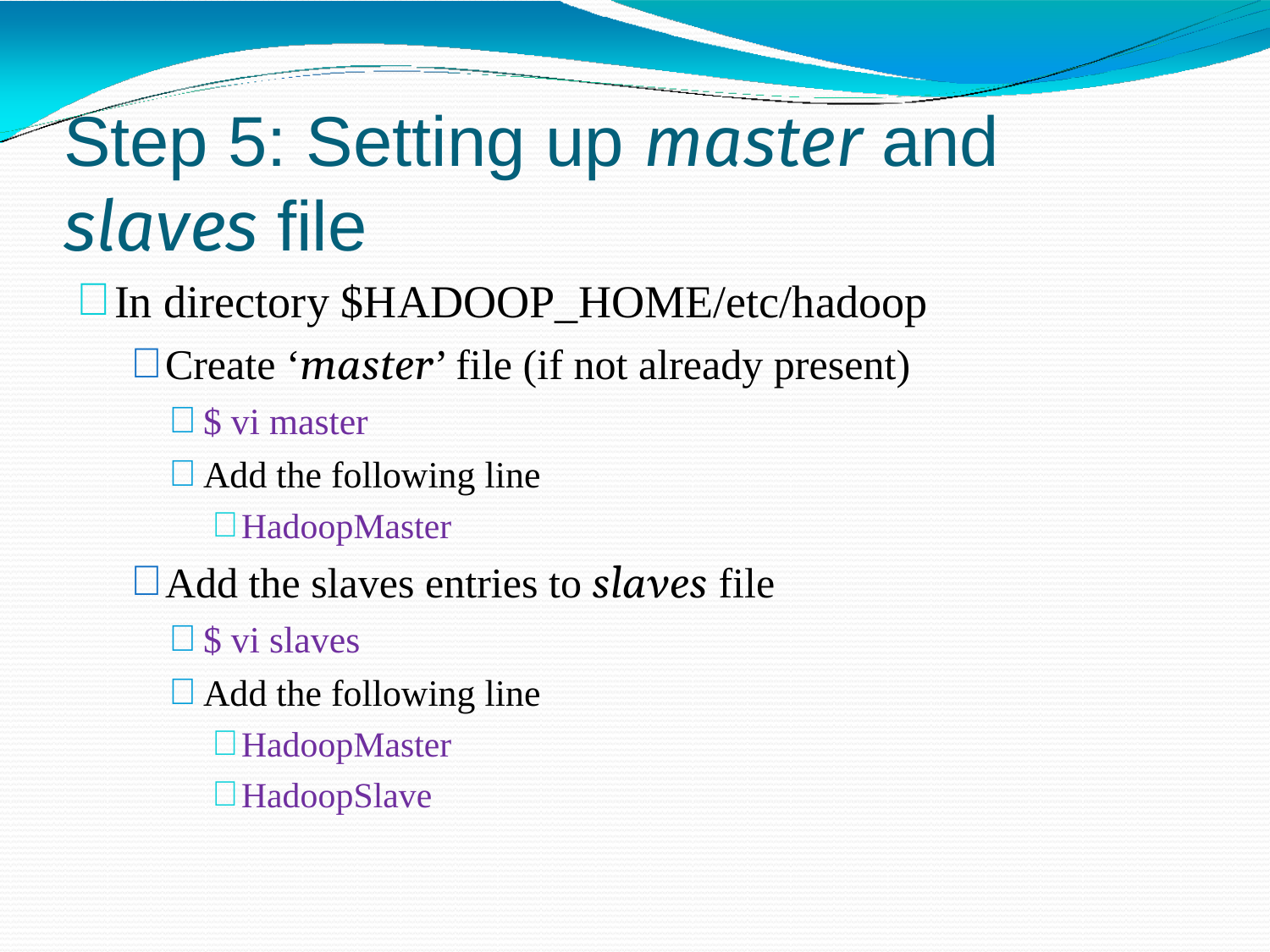

# Step 5: Setting up master and slaves file
In directory $HADOOP_HOME/etc/hadoop
Create ‘master’ file (if not already present)
$ vi master
Add the following line
HadoopMaster
Add the slaves entries to slaves file
$ vi slaves
Add the following line
HadoopMaster
HadoopSlave